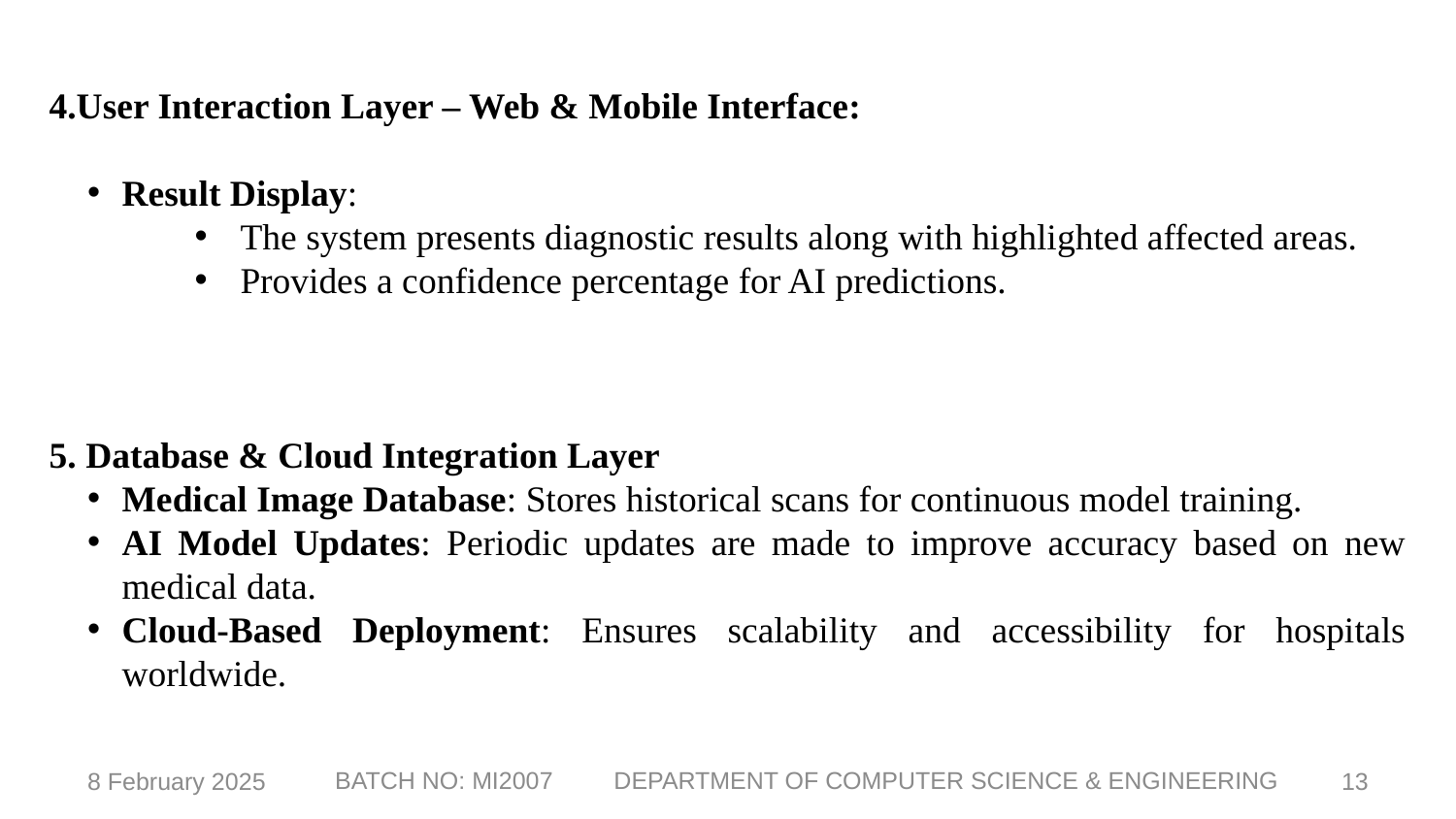

4.User Interaction Layer – Web & Mobile Interface:

Result Display:
The system presents diagnostic results along with highlighted affected areas.
Provides a confidence percentage for AI predictions.

5. Database & Cloud Integration Layer
Medical Image Database: Stores historical scans for continuous model training.
AI Model Updates: Periodic updates are made to improve accuracy based on new medical data.
Cloud-Based Deployment: Ensures scalability and accessibility for hospitals worldwide.

8 February 2025
13
BATCH NO: MI2007         DEPARTMENT OF COMPUTER SCIENCE & ENGINEERING